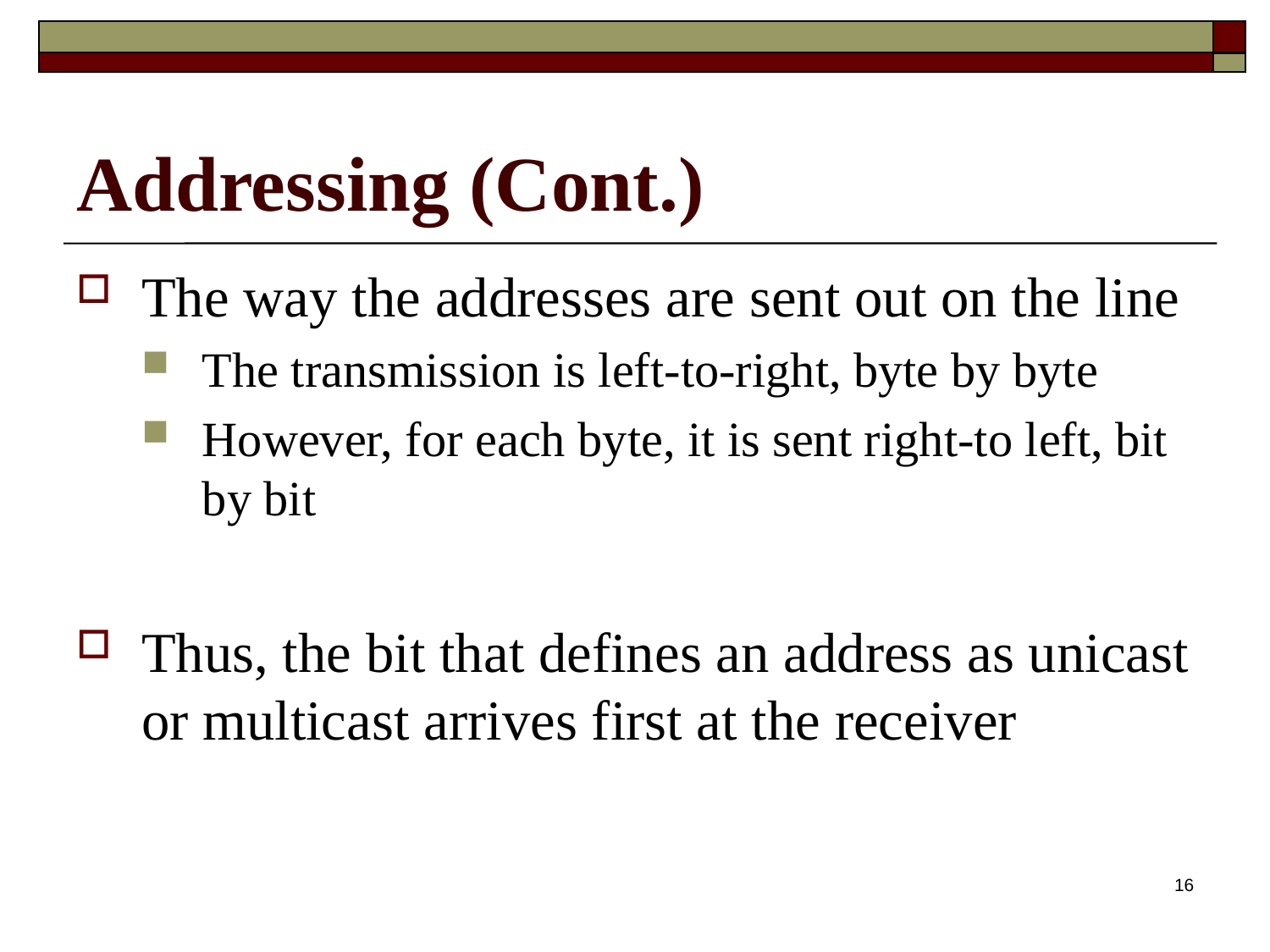

# Addressing (Cont.)
The way the addresses are sent out on the line
The transmission is left-to-right, byte by byte
However, for each byte, it is sent right-to left, bit by bit

Thus, the bit that defines an address as unicast or multicast arrives first at the receiver
16